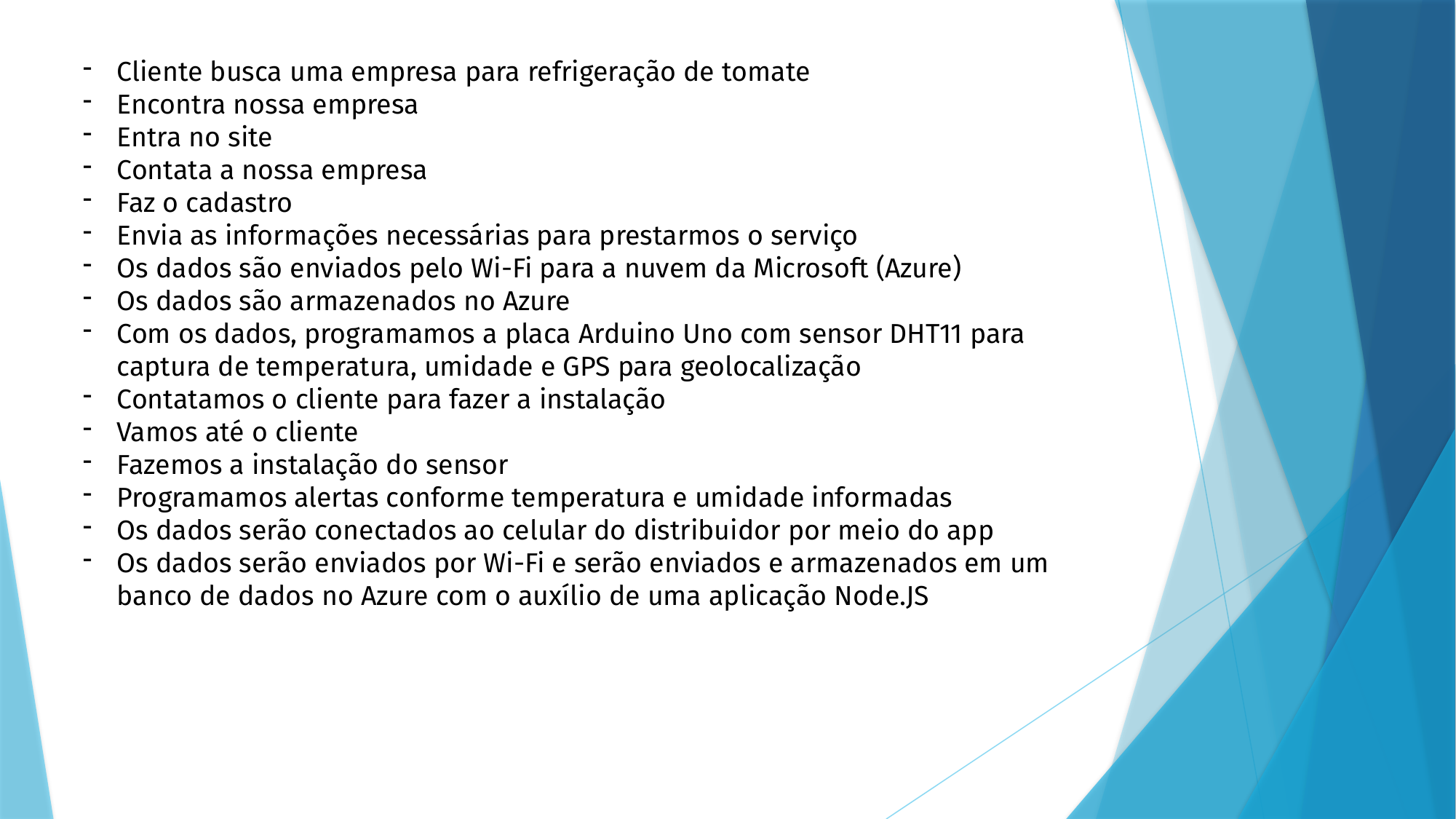

Cliente busca uma empresa para refrigeração de tomate
Encontra nossa empresa
Entra no site
Contata a nossa empresa
Faz o cadastro
Envia as informações necessárias para prestarmos o serviço
Os dados são enviados pelo Wi-Fi para a nuvem da Microsoft (Azure)
Os dados são armazenados no Azure
Com os dados, programamos a placa Arduino Uno com sensor DHT11 para captura de temperatura, umidade e GPS para geolocalização
Contatamos o cliente para fazer a instalação
Vamos até o cliente
Fazemos a instalação do sensor
Programamos alertas conforme temperatura e umidade informadas
Os dados serão conectados ao celular do distribuidor por meio do app
Os dados serão enviados por Wi-Fi e serão enviados e armazenados em um banco de dados no Azure com o auxílio de uma aplicação Node.JS